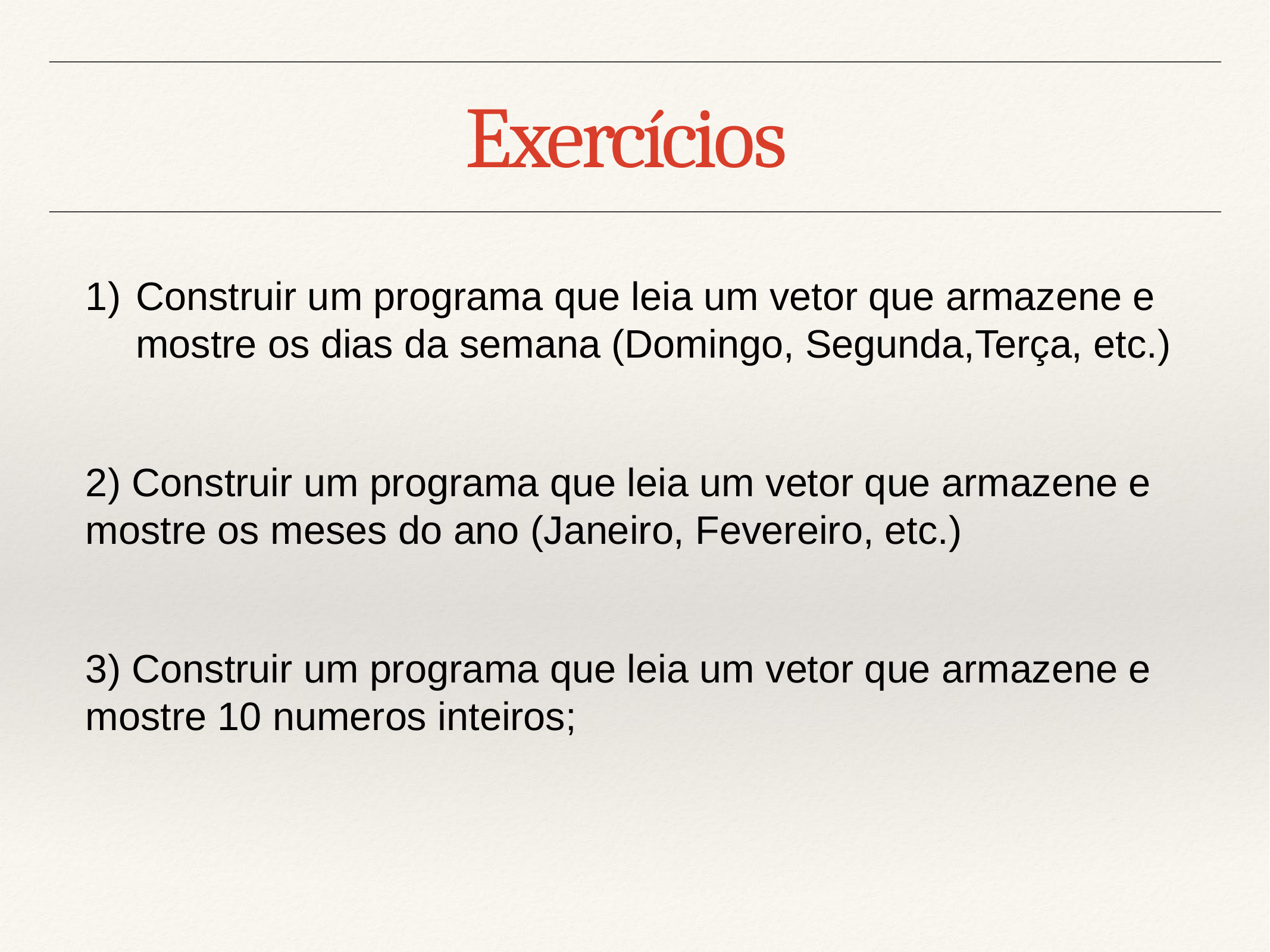

# Exercícios
Construir um programa que leia um vetor que armazene e mostre os dias da semana (Domingo, Segunda,Terça, etc.)
2) Construir um programa que leia um vetor que armazene e mostre os meses do ano (Janeiro, Fevereiro, etc.)
3) Construir um programa que leia um vetor que armazene e mostre 10 numeros inteiros;